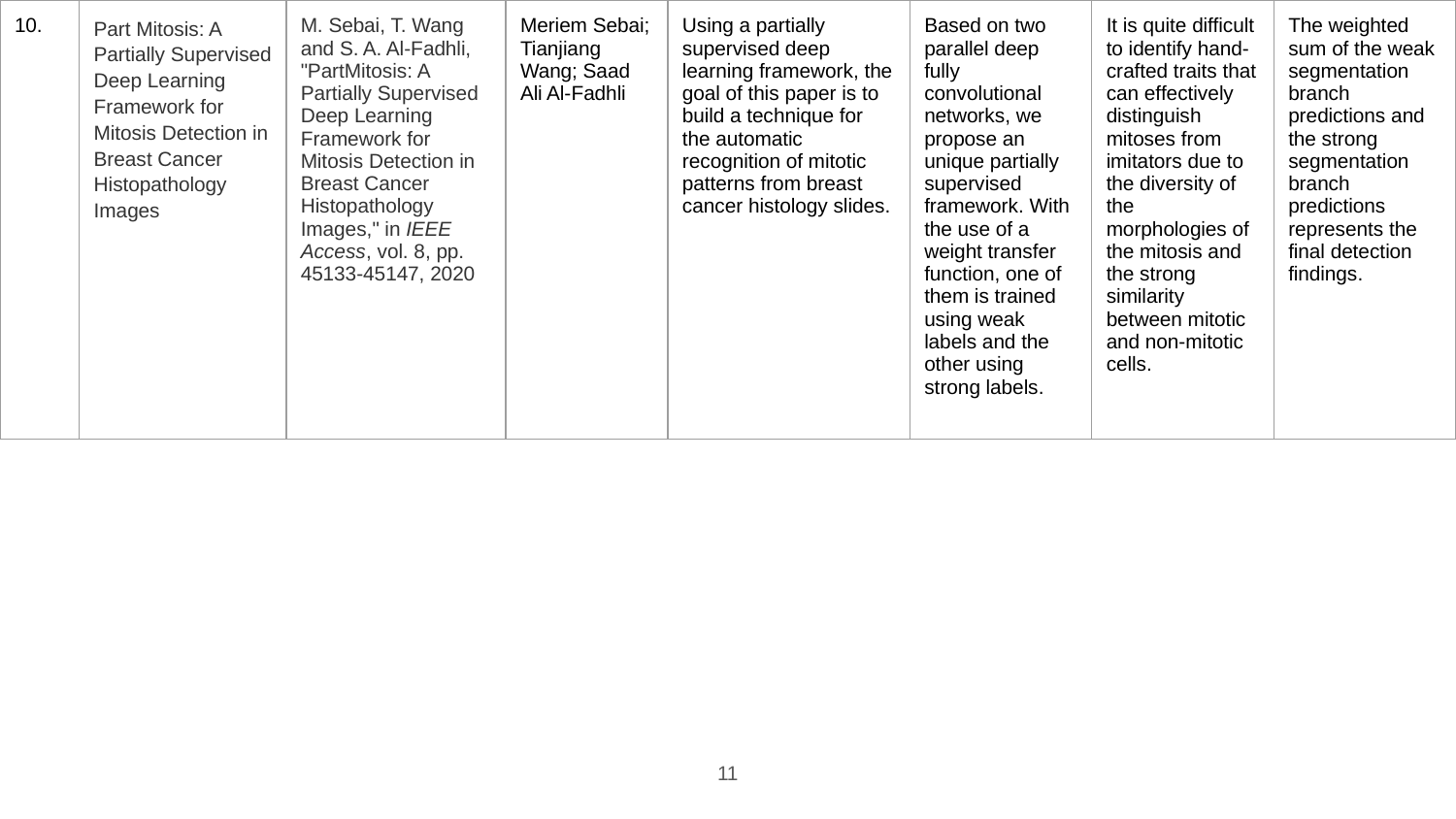

| 10. | Part Mitosis: A Partially Supervised Deep Learning Framework for Mitosis Detection in Breast Cancer Histopathology Images | M. Sebai, T. Wang and S. A. Al-Fadhli, "PartMitosis: A Partially Supervised Deep Learning Framework for Mitosis Detection in Breast Cancer Histopathology Images," in IEEE Access, vol. 8, pp. 45133-45147, 2020 | Meriem Sebai; Tianjiang Wang; Saad Ali Al-Fadhli | Using a partially supervised deep learning framework, the goal of this paper is to build a technique for the automatic recognition of mitotic patterns from breast cancer histology slides. | Based on two parallel deep fully convolutional networks, we propose an unique partially supervised framework. With the use of a weight transfer function, one of them is trained using weak labels and the other using strong labels. | It is quite difficult to identify hand-crafted traits that can effectively distinguish mitoses from imitators due to the diversity of the morphologies of the mitosis and the strong similarity between mitotic and non-mitotic cells. | The weighted sum of the weak segmentation branch predictions and the strong segmentation branch predictions represents the final detection findings. |
| --- | --- | --- | --- | --- | --- | --- | --- |
#

11